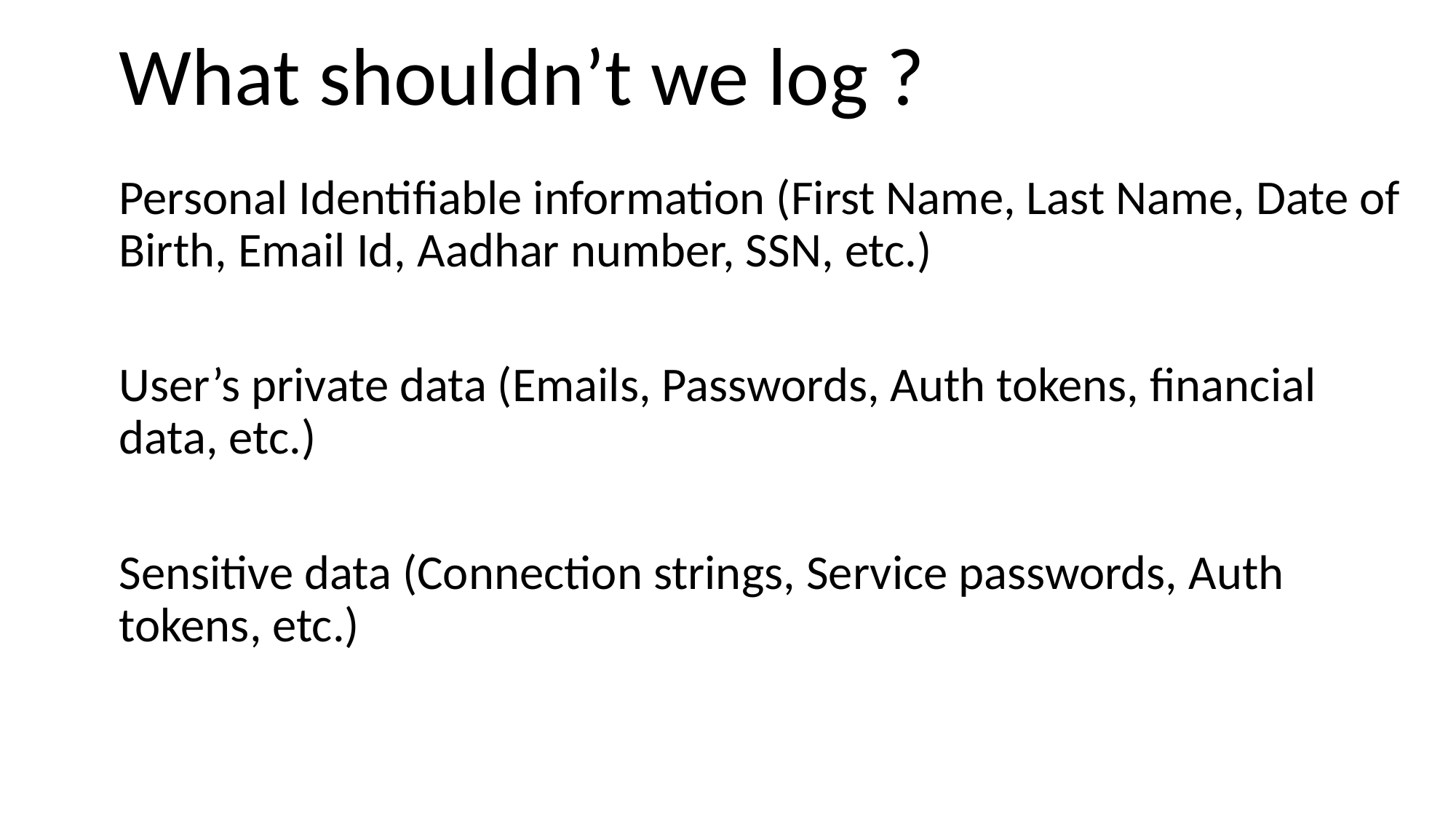

# What shouldn’t we log ?
Personal Identifiable information (First Name, Last Name, Date of Birth, Email Id, Aadhar number, SSN, etc.)

User’s private data (Emails, Passwords, Auth tokens, financial data, etc.)

Sensitive data (Connection strings, Service passwords, Auth tokens, etc.)